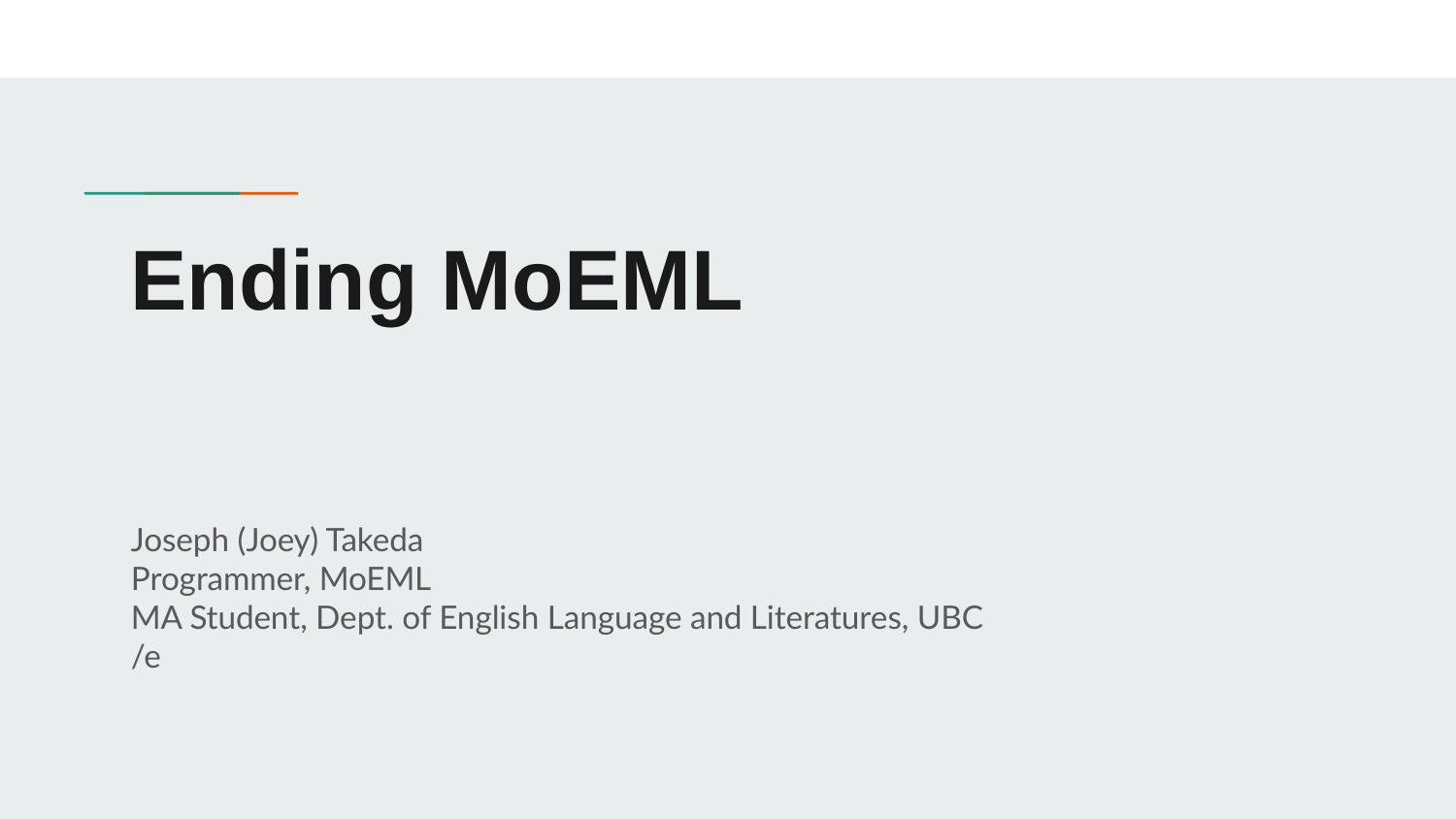

# Ending MoEML
Joseph (Joey) Takeda
Programmer, MoEML
MA Student, Dept. of English Language and Literatures, UBC
/e